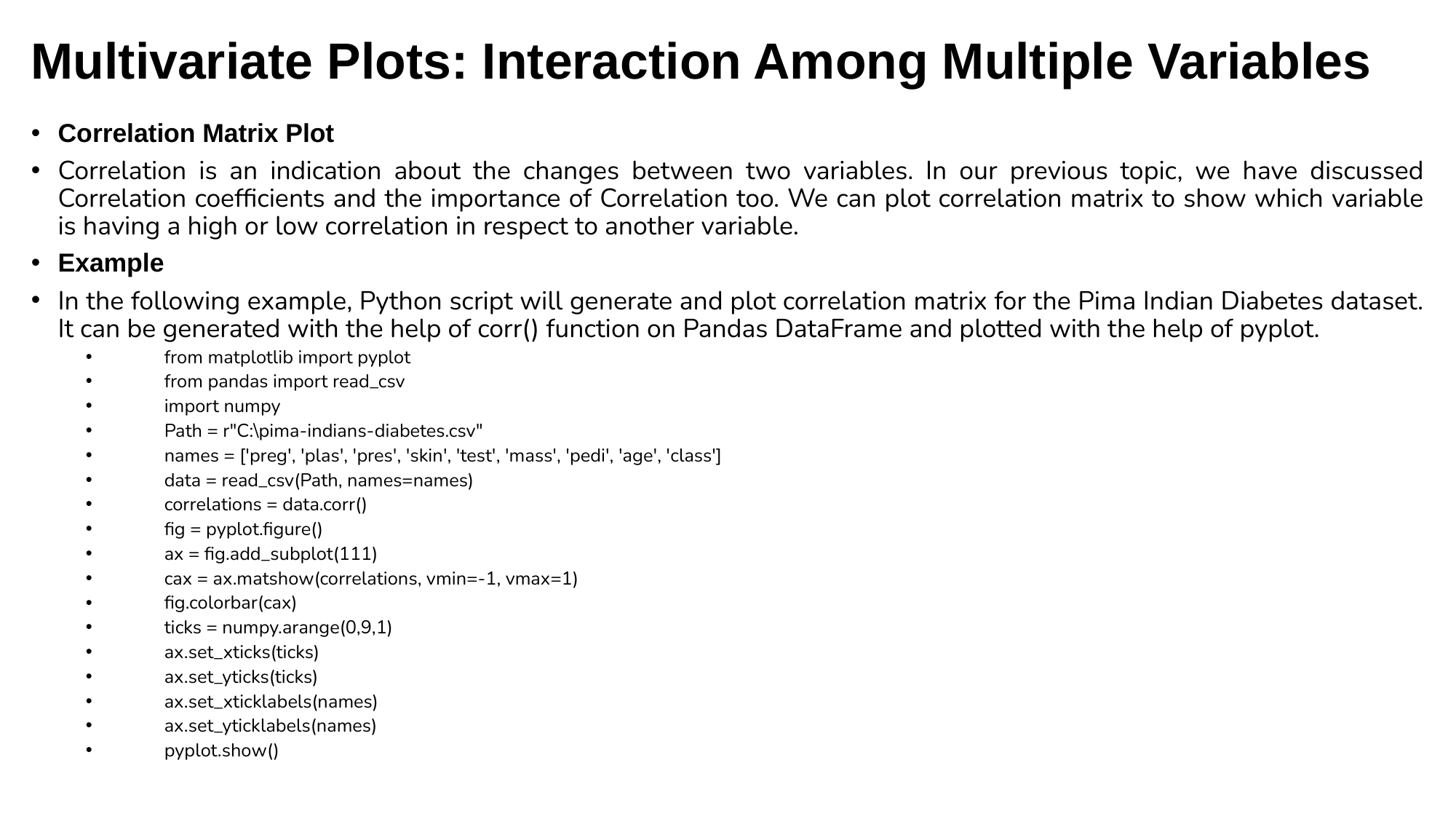

# Multivariate Plots: Interaction Among Multiple Variables
Correlation Matrix Plot
Correlation is an indication about the changes between two variables. In our previous topic, we have discussed Correlation coefficients and the importance of Correlation too. We can plot correlation matrix to show which variable is having a high or low correlation in respect to another variable.
Example
In the following example, Python script will generate and plot correlation matrix for the Pima Indian Diabetes dataset. It can be generated with the help of corr() function on Pandas DataFrame and plotted with the help of pyplot.
from matplotlib import pyplot
from pandas import read_csv
import numpy
Path = r"C:\pima-indians-diabetes.csv"
names = ['preg', 'plas', 'pres', 'skin', 'test', 'mass', 'pedi', 'age', 'class']
data = read_csv(Path, names=names)
correlations = data.corr()
fig = pyplot.figure()
ax = fig.add_subplot(111)
cax = ax.matshow(correlations, vmin=-1, vmax=1)
fig.colorbar(cax)
ticks = numpy.arange(0,9,1)
ax.set_xticks(ticks)
ax.set_yticks(ticks)
ax.set_xticklabels(names)
ax.set_yticklabels(names)
pyplot.show()